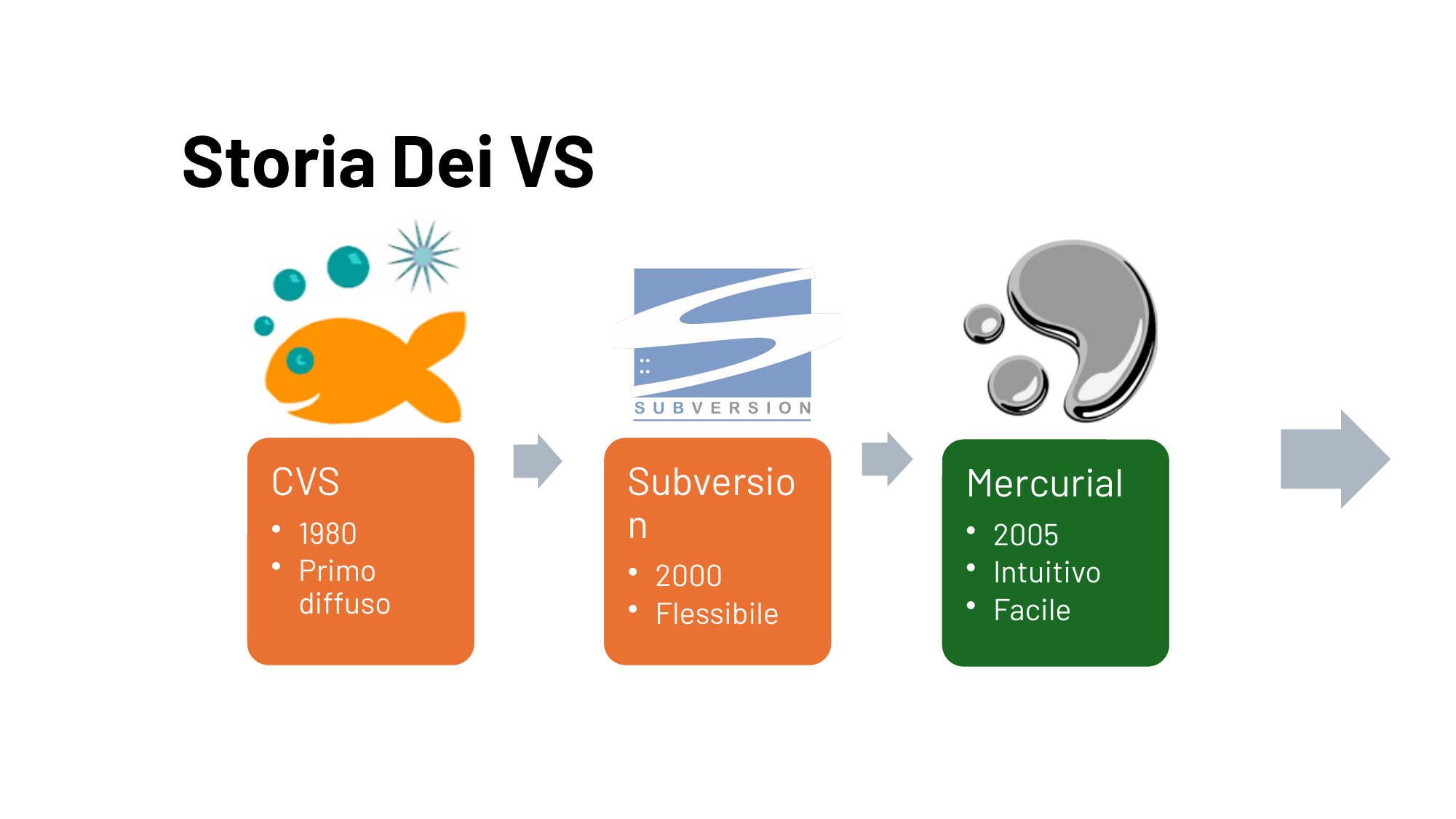

Storia Dei VS
CVS
1980
Primo diffuso

Subversion
2000
Flessibile

Mercurial
2005
Intuitivo
Facile